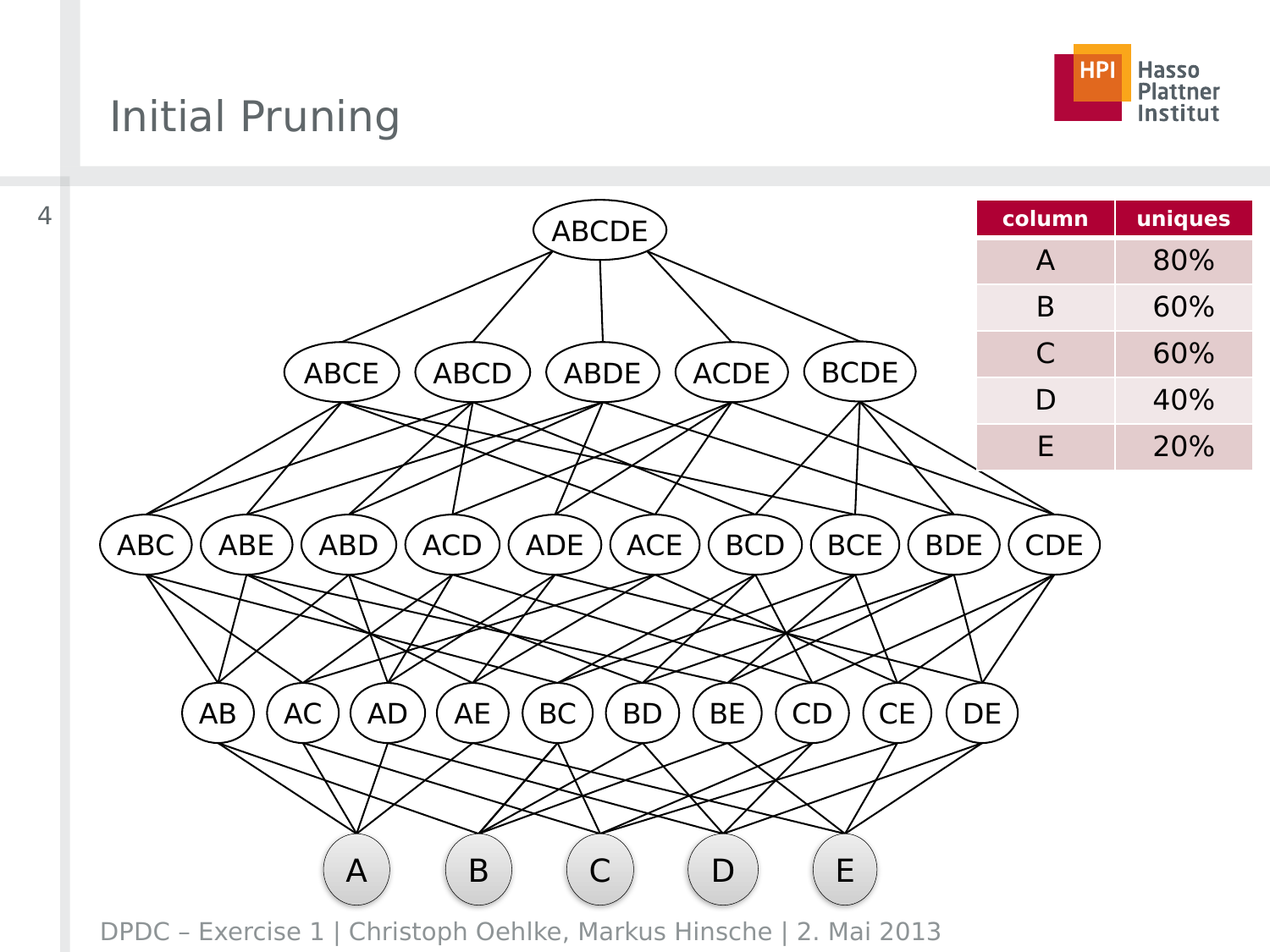

# Initial Pruning
4
| column | uniques |
| --- | --- |
| A | 80% |
| B | 60% |
| C | 60% |
| D | 40% |
| E | 20% |
ABCDE
BCDE
ABCE
ABCD
ABDE
ACDE
ABC
ABE
ABD
ACD
ADE
ACE
BCD
BCE
BDE
CDE
AB
AC
AD
AE
BC
BD
BE
CD
CE
DE
A
B
C
D
E
DPDC – Exercise 1 | Christoph Oehlke, Markus Hinsche | 2. Mai 2013